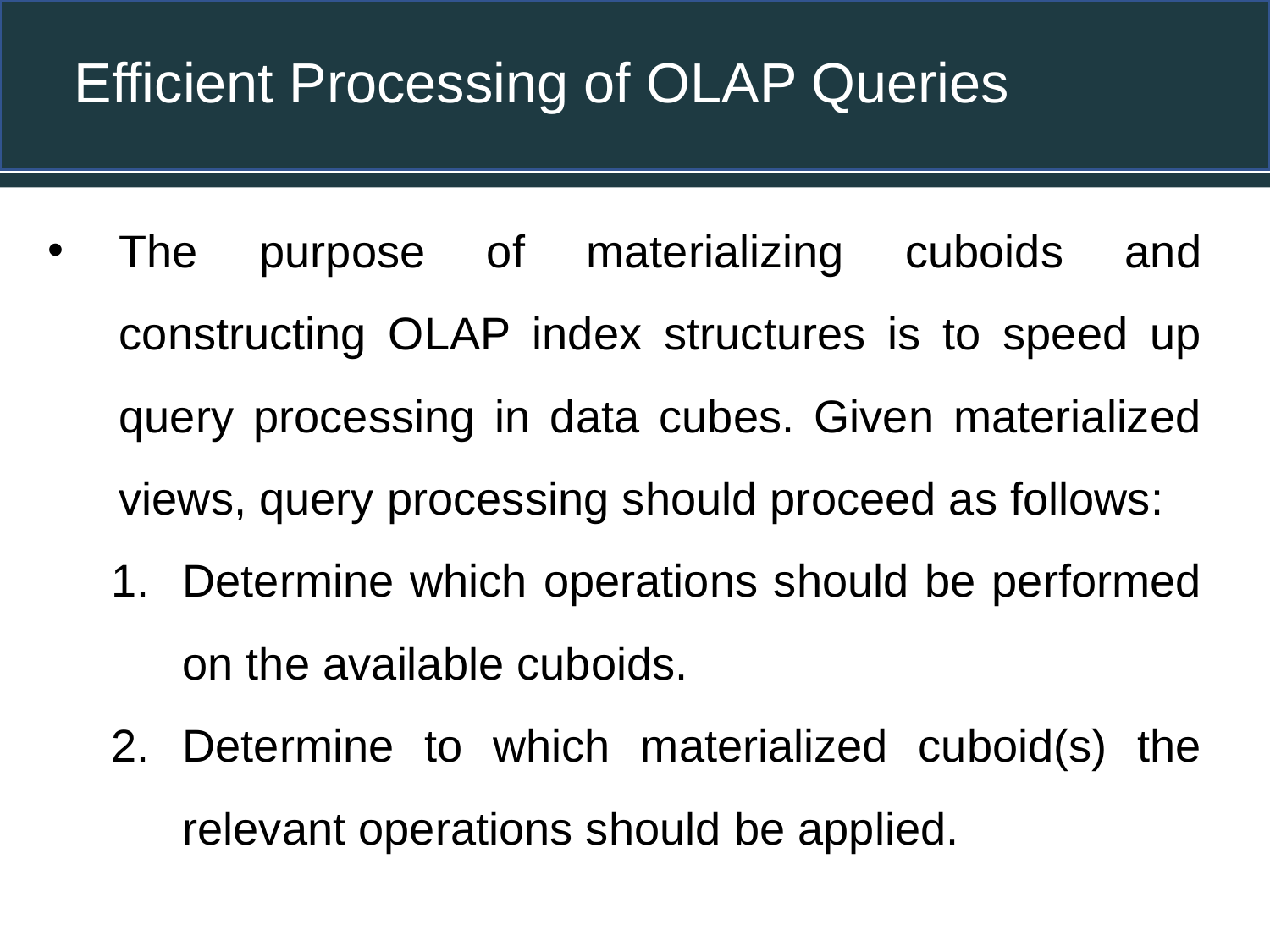

# Efficient Processing of OLAP Queries
The purpose of materializing cuboids and constructing OLAP index structures is to speed up query processing in data cubes. Given materialized views, query processing should proceed as follows:
Determine which operations should be performed on the available cuboids.
Determine to which materialized cuboid(s) the relevant operations should be applied.